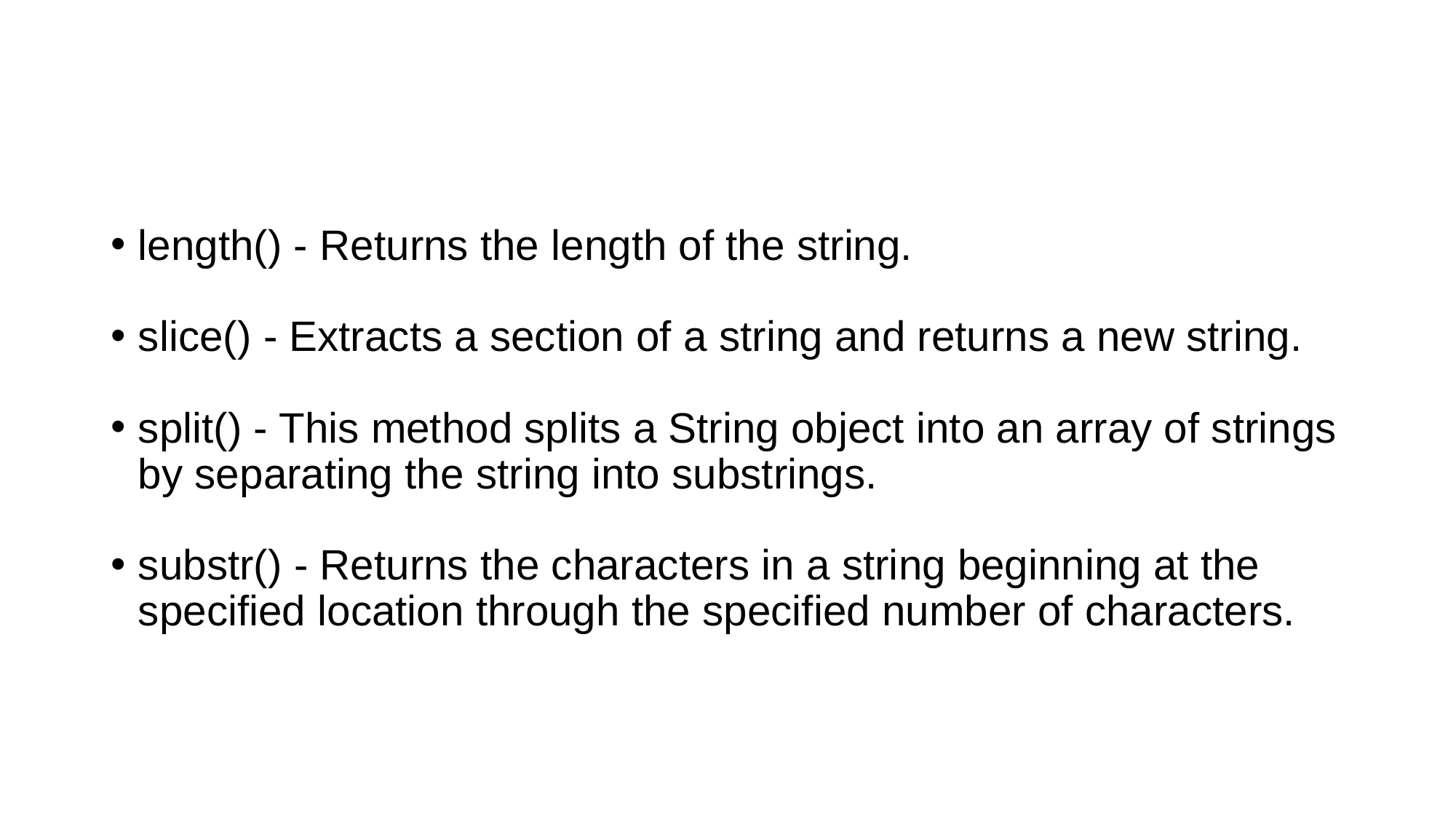

length() - Returns the length of the string.
slice() - Extracts a section of a string and returns a new string.
split() - This method splits a String object into an array of strings by separating the string into substrings.
substr() - Returns the characters in a string beginning at the specified location through the specified number of characters.